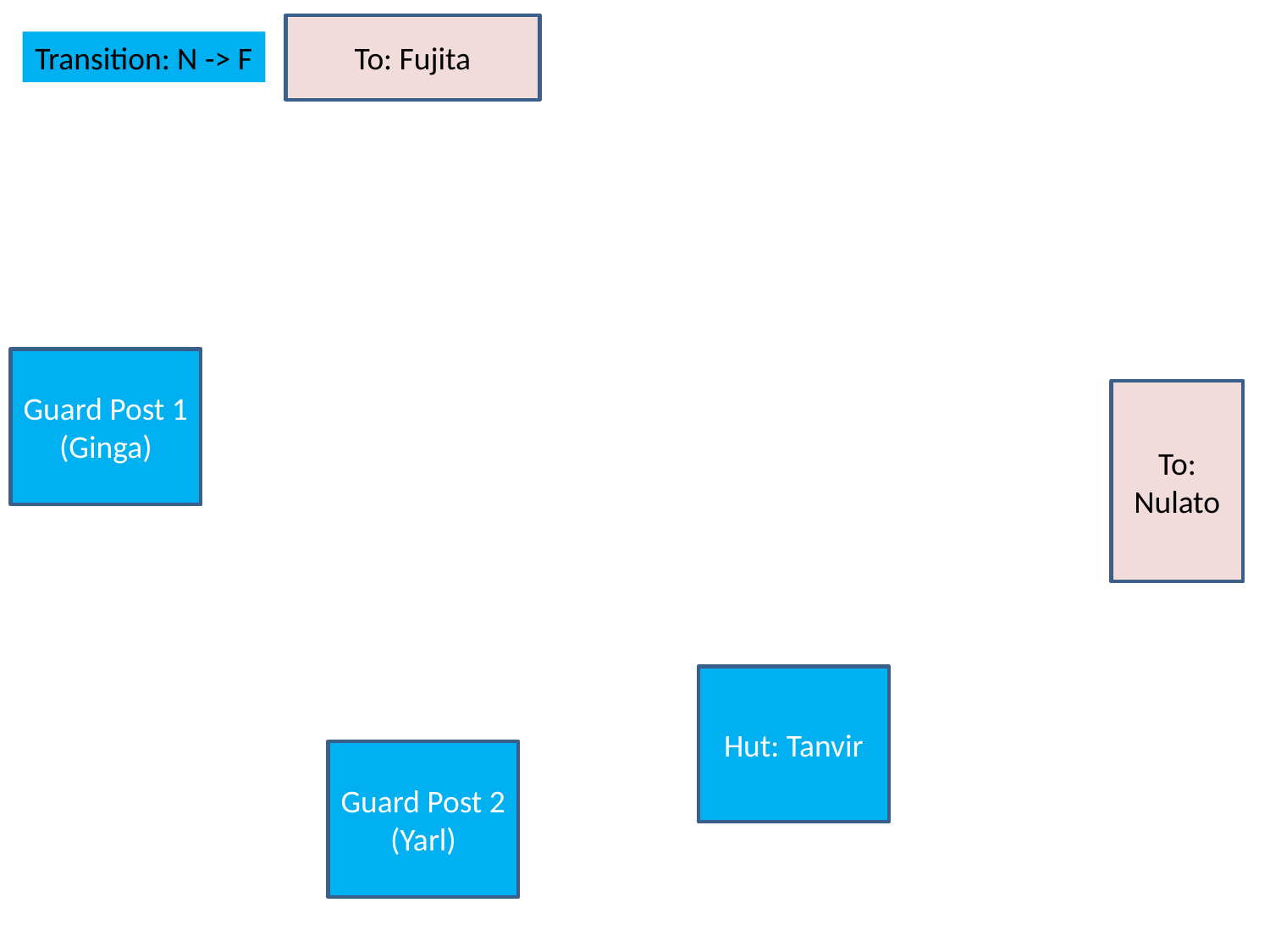

To: Fujita
Transition: N -> F
Guard Post 1 (Ginga)
To: Nulato
Hut: Tanvir
Guard Post 2 (Yarl)